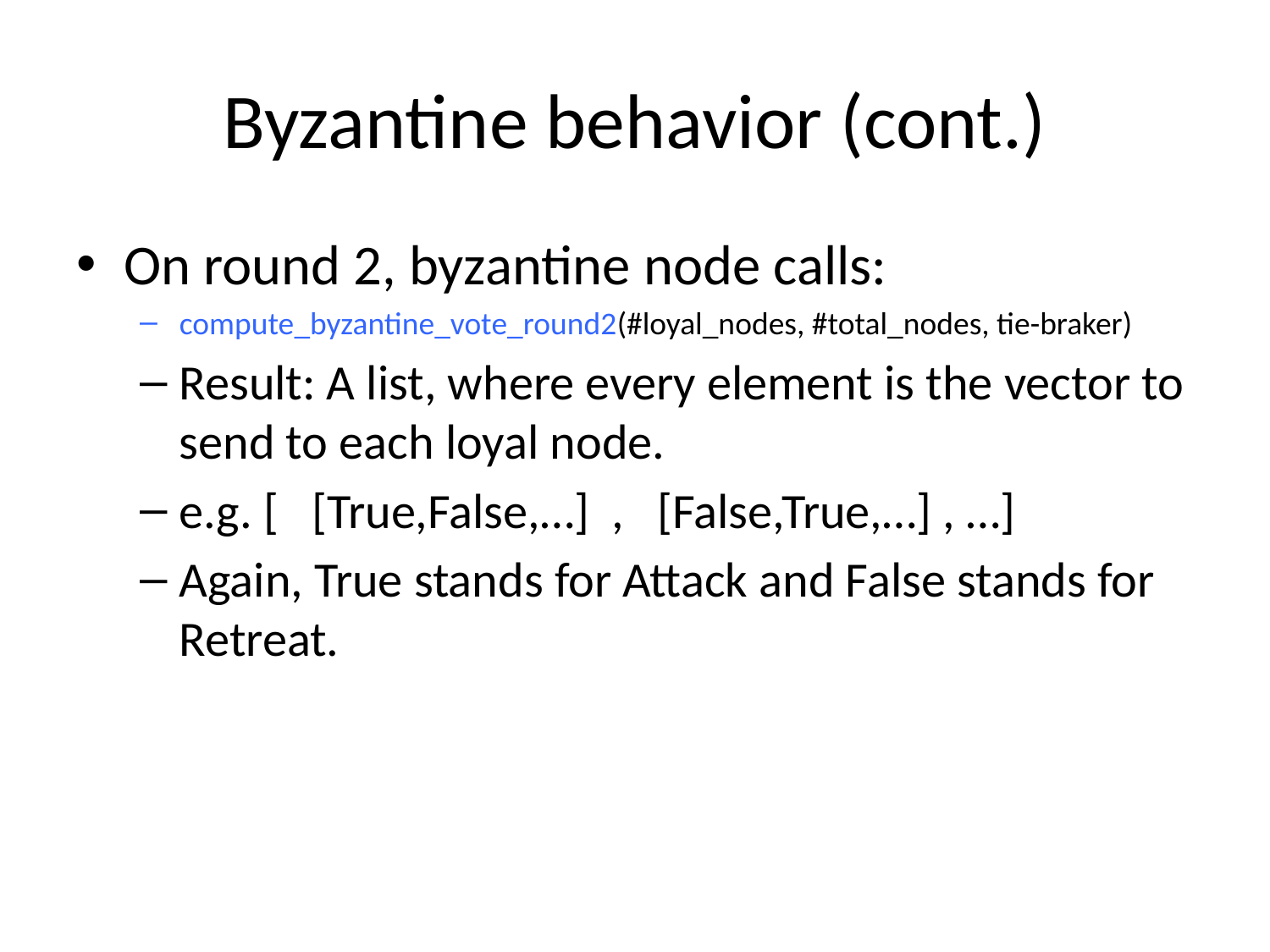

# Byzantine behavior (cont.)
On round 2, byzantine node calls:
compute_byzantine_vote_round2(#loyal_nodes, #total_nodes, tie-braker)
Result: A list, where every element is the vector to send to each loyal node.
e.g. [   [True,False,…]  ,   [False,True,…] , …]
Again, True stands for Attack and False stands for Retreat.